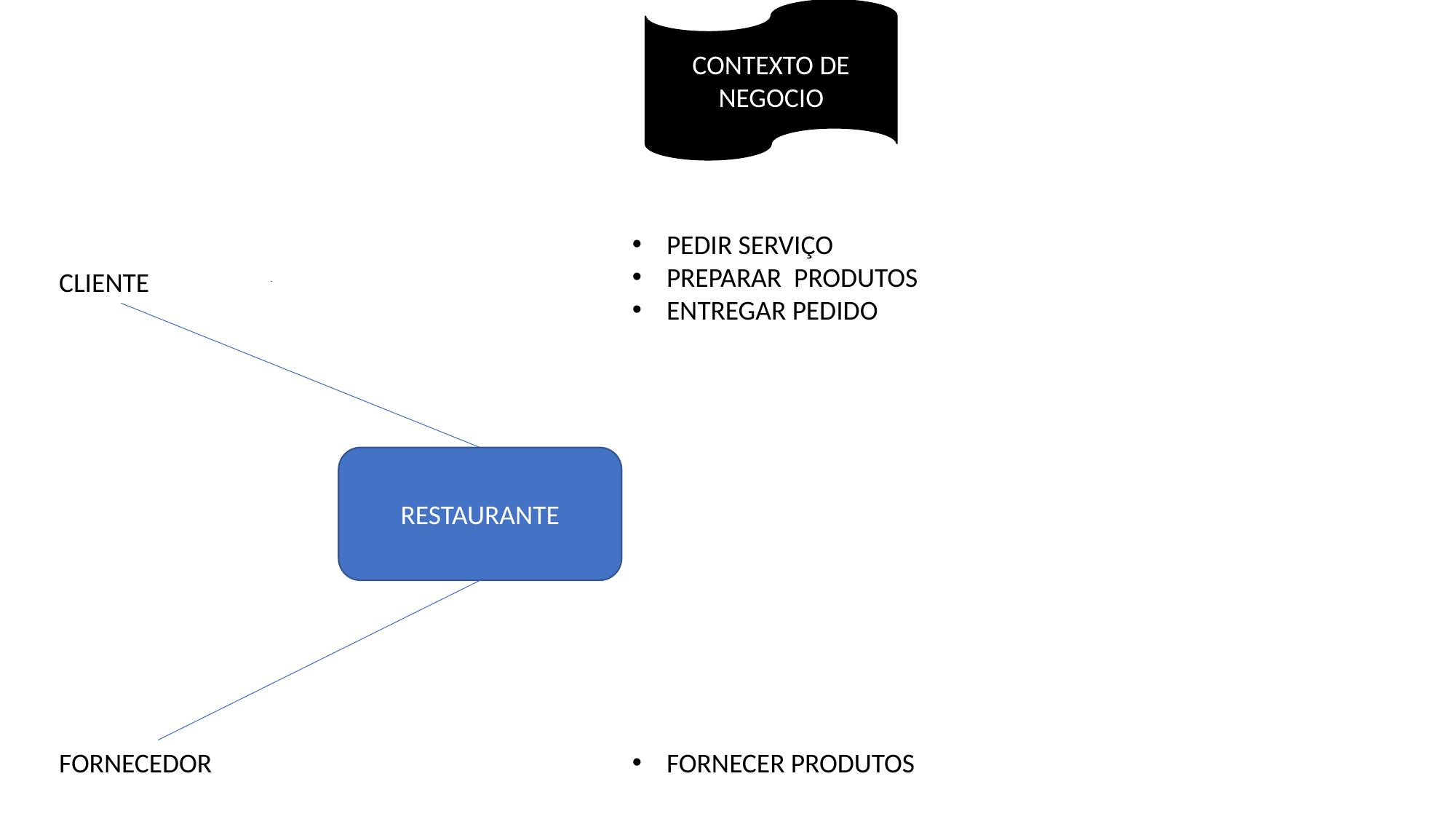

CONTEXTO DE NEGOCIO
PEDIR SERVIÇO
PREPARAR  PRODUTOS
ENTREGAR PEDIDO
CLIENTE

RESTAURANTE
FORNECEDOR
FORNECER PRODUTOS